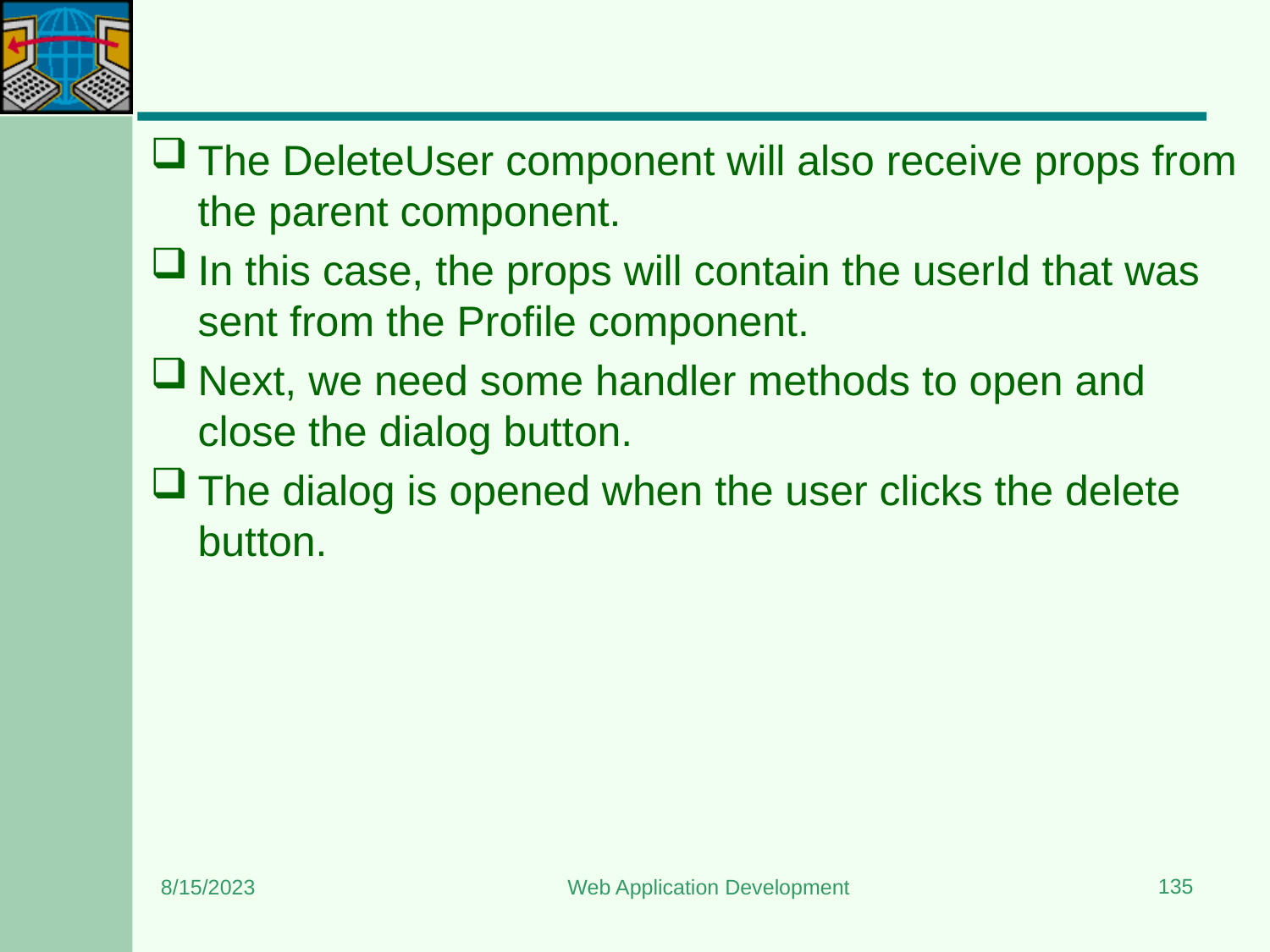

#
The DeleteUser component will also receive props from the parent component.
In this case, the props will contain the userId that was sent from the Profile component.
Next, we need some handler methods to open and close the dialog button.
The dialog is opened when the user clicks the delete button.

135
8/15/2023
Web Application Development